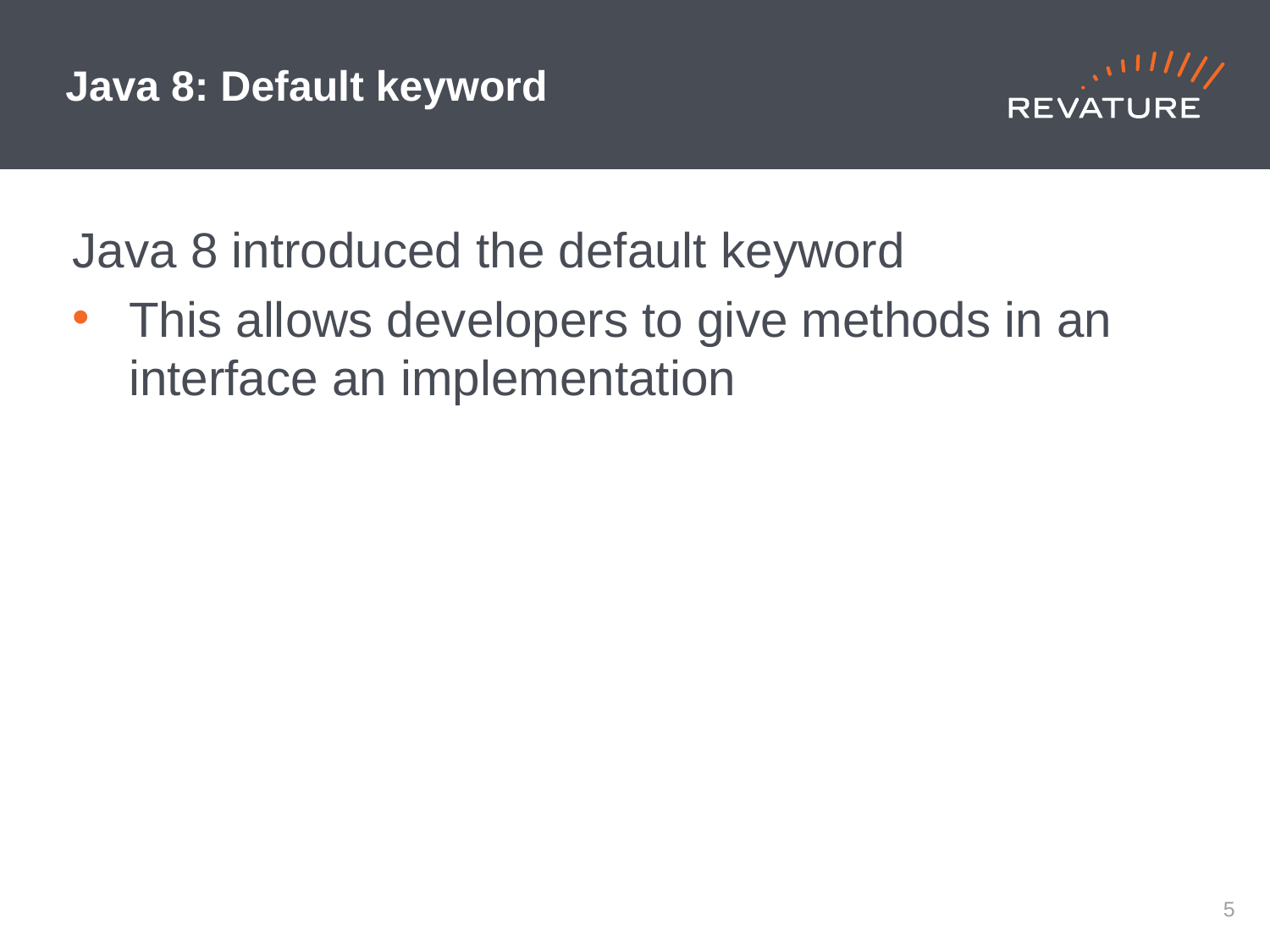

# Java 8: Default keyword
Java 8 introduced the default keyword
This allows developers to give methods in an interface an implementation
5